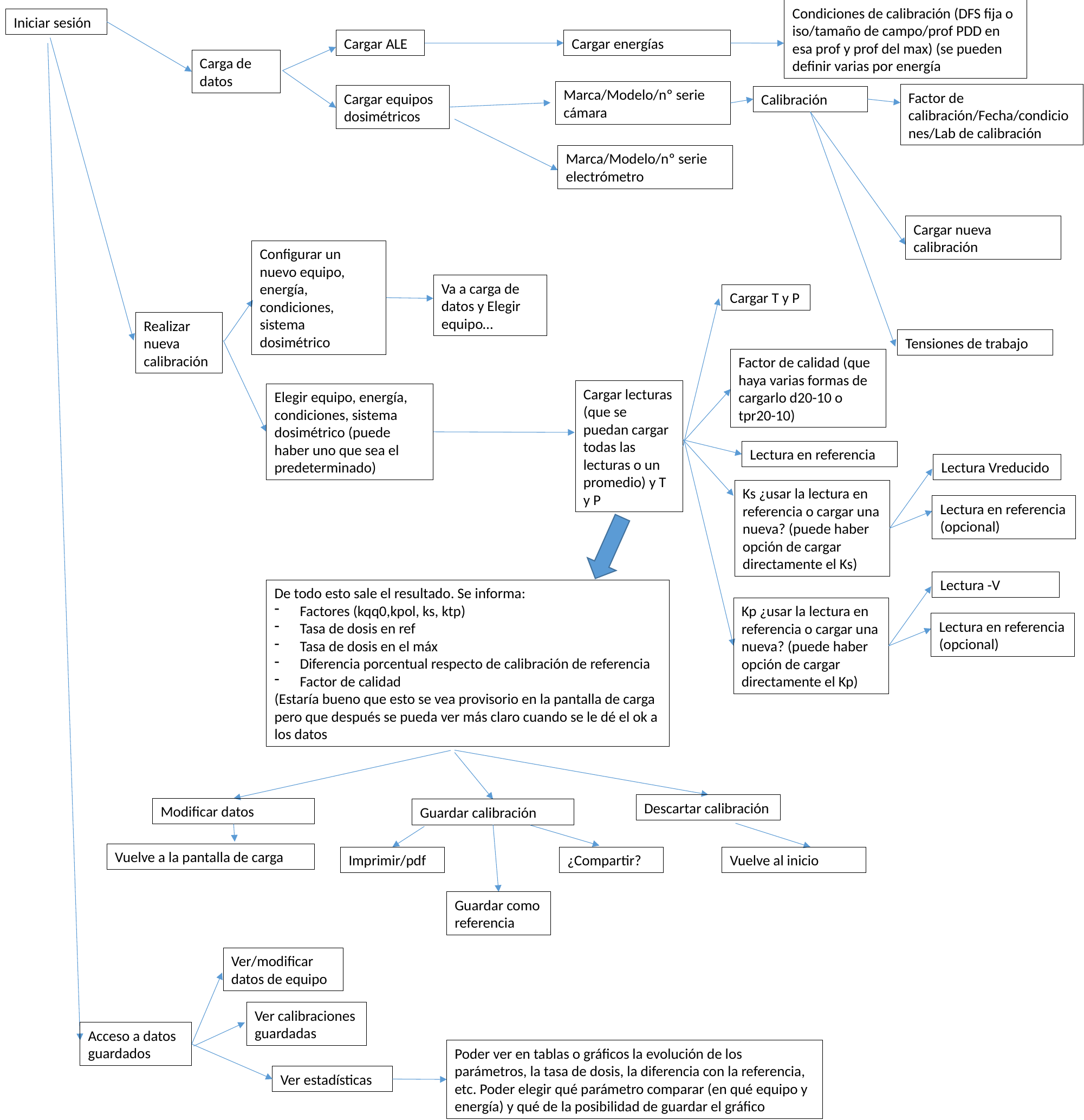

Condiciones de calibración (DFS fija o iso/tamaño de campo/prof PDD en esa prof y prof del max) (se pueden definir varias por energía
Iniciar sesión
Cargar ALE
Cargar energías
Carga de datos
Marca/Modelo/nº serie cámara
Factor de calibración/Fecha/condiciones/Lab de calibración
Cargar equipos dosimétricos
Calibración
Marca/Modelo/nº serie electrómetro
Cargar nueva calibración
Configurar un nuevo equipo, energía, condiciones, sistema dosimétrico
Va a carga de datos y Elegir equipo…
Cargar T y P
Realizar nueva calibración
Tensiones de trabajo
Factor de calidad (que haya varias formas de cargarlo d20-10 o tpr20-10)
Cargar lecturas
(que se puedan cargar todas las lecturas o un promedio) y T y P
Elegir equipo, energía, condiciones, sistema dosimétrico (puede haber uno que sea el predeterminado)
Lectura en referencia
Lectura Vreducido
Ks ¿usar la lectura en referencia o cargar una nueva? (puede haber opción de cargar directamente el Ks)
Lectura en referencia (opcional)

Lectura -V
De todo esto sale el resultado. Se informa:
Factores (kqq0,kpol, ks, ktp)
Tasa de dosis en ref
Tasa de dosis en el máx
Diferencia porcentual respecto de calibración de referencia
Factor de calidad
(Estaría bueno que esto se vea provisorio en la pantalla de carga pero que después se pueda ver más claro cuando se le dé el ok a los datos
Kp ¿usar la lectura en referencia o cargar una nueva? (puede haber opción de cargar directamente el Kp)
Lectura en referencia (opcional)
Descartar calibración
Modificar datos
Guardar calibración
Vuelve a la pantalla de carga
Imprimir/pdf
¿Compartir?
Vuelve al inicio
Guardar como referencia
Ver/modificar datos de equipo
Ver calibraciones guardadas
Acceso a datos guardados
Poder ver en tablas o gráficos la evolución de los parámetros, la tasa de dosis, la diferencia con la referencia, etc. Poder elegir qué parámetro comparar (en qué equipo y energía) y qué de la posibilidad de guardar el gráfico
Ver estadísticas